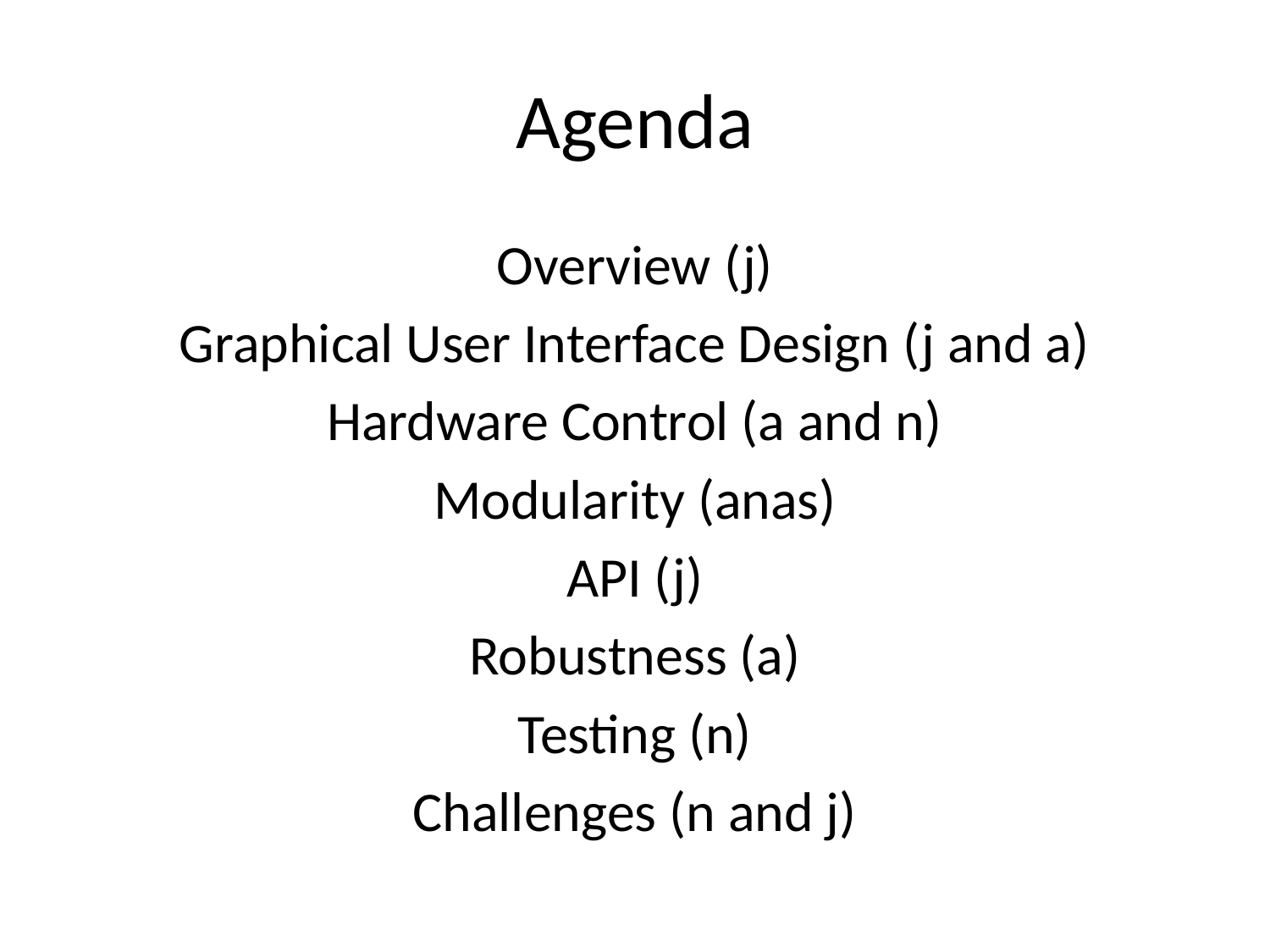

# Agenda
Overview (j)
Graphical User Interface Design (j and a)
Hardware Control (a and n)
Modularity (anas)
API (j)
Robustness (a)
Testing (n)
Challenges (n and j)